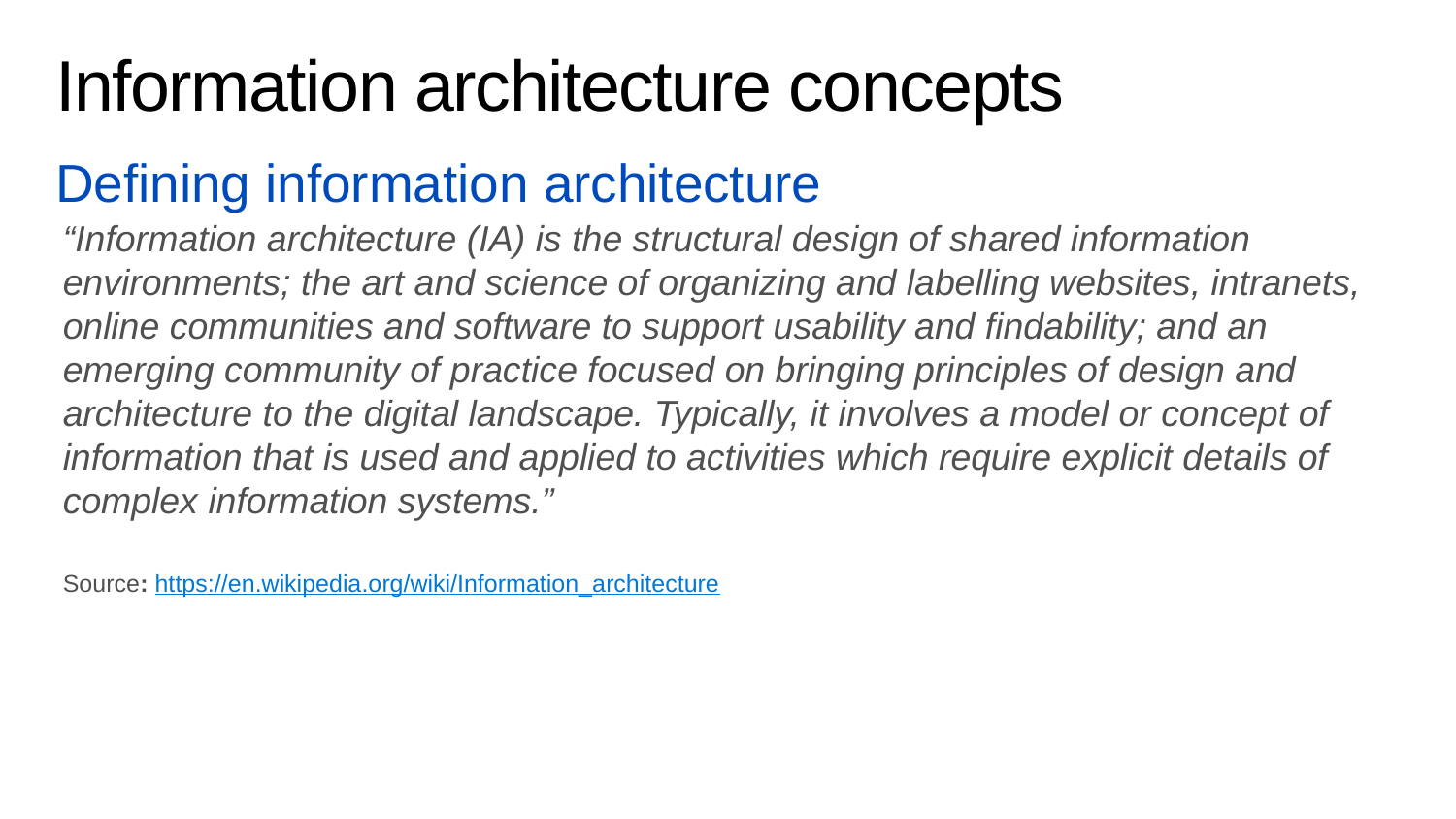

# Information architecture concepts
Defining information architecture
“Information architecture (IA) is the structural design of shared information environments; the art and science of organizing and labelling websites, intranets, online communities and software to support usability and findability; and an emerging community of practice focused on bringing principles of design and architecture to the digital landscape. Typically, it involves a model or concept of information that is used and applied to activities which require explicit details of complex information systems.”

Source: https://en.wikipedia.org/wiki/Information_architecture